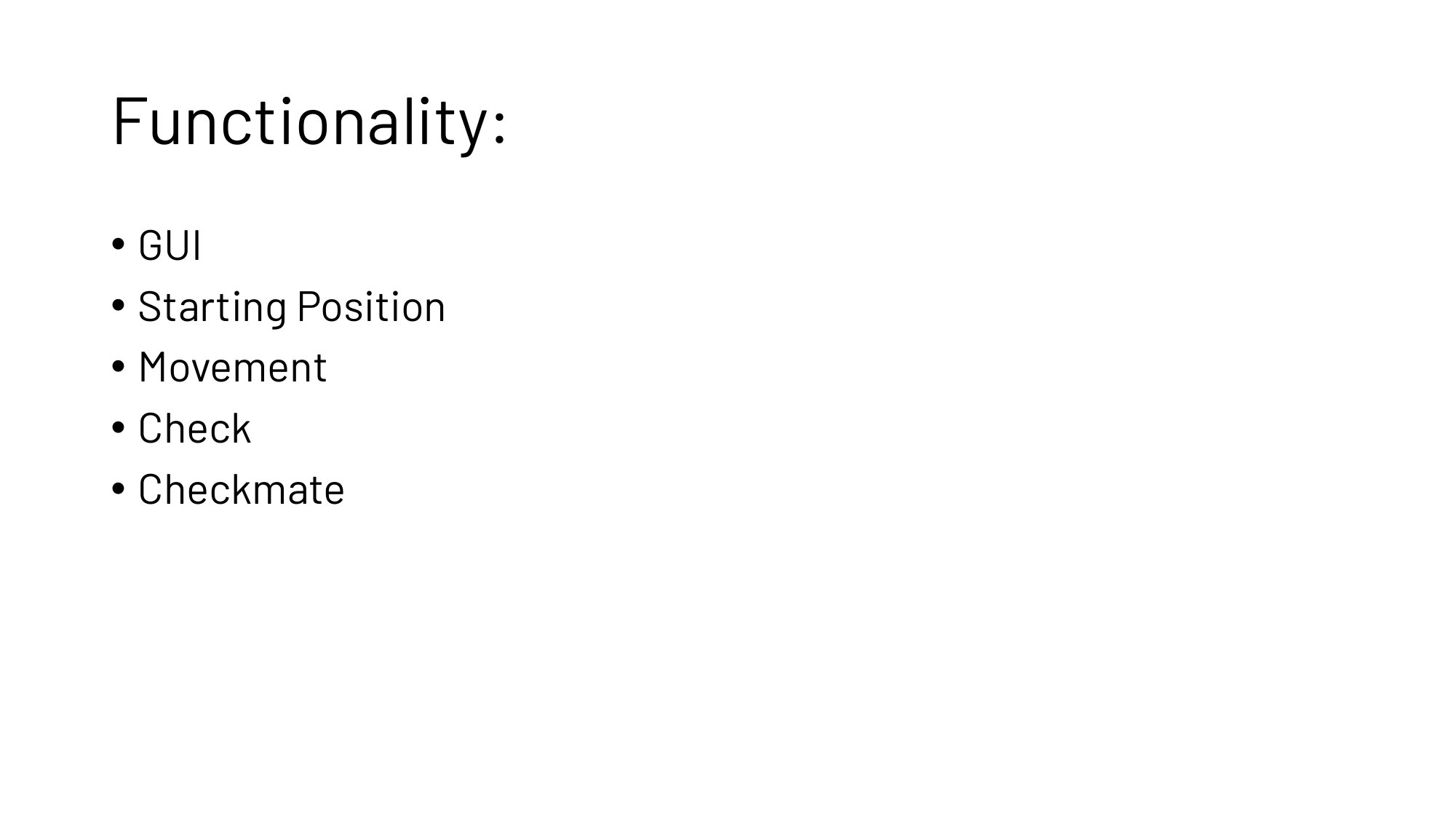

# Functionality:
GUI
Starting Position
Movement
Check
Checkmate